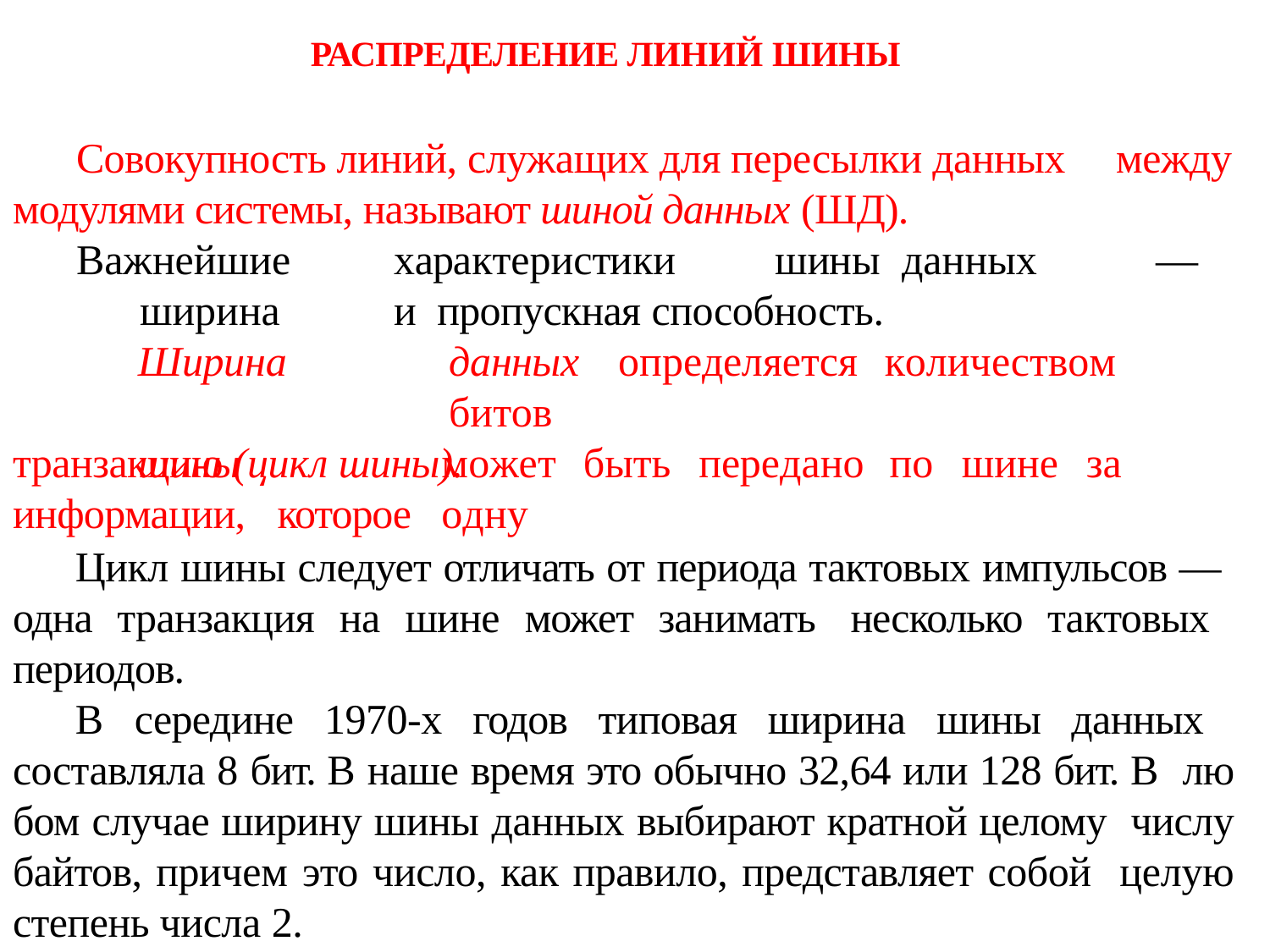

# РАСПРЕДЕЛЕНИЕ ЛИНИЙ ШИНЫ
Совокупность линий, служащих для пересылки данных    между
модулями системы, называют шиной данных (ШД).
Важнейшие	характеристики	шины	данных	—	ширина	и  пропускная способность.
Ширина	шины
информации,	которое
данных	определяется	количеством	битов
может	быть	передано	по	шине	за	одну
транзакцию (цикл шины).

Цикл шины сле­дует отличать от периода тактовых импульсов —  одна транзакция на шине может занимать несколько тактовых  периодов.
В середине 1970-х годов типовая ширина шины данных  составляла 8 бит. В наше время это обычно 32,64 или 128 бит. В  лю­бом случае ширину шины данных выбирают кратной целому  числу байтов, при­чем это число, как правило, представляет собой  целую степень числа 2.